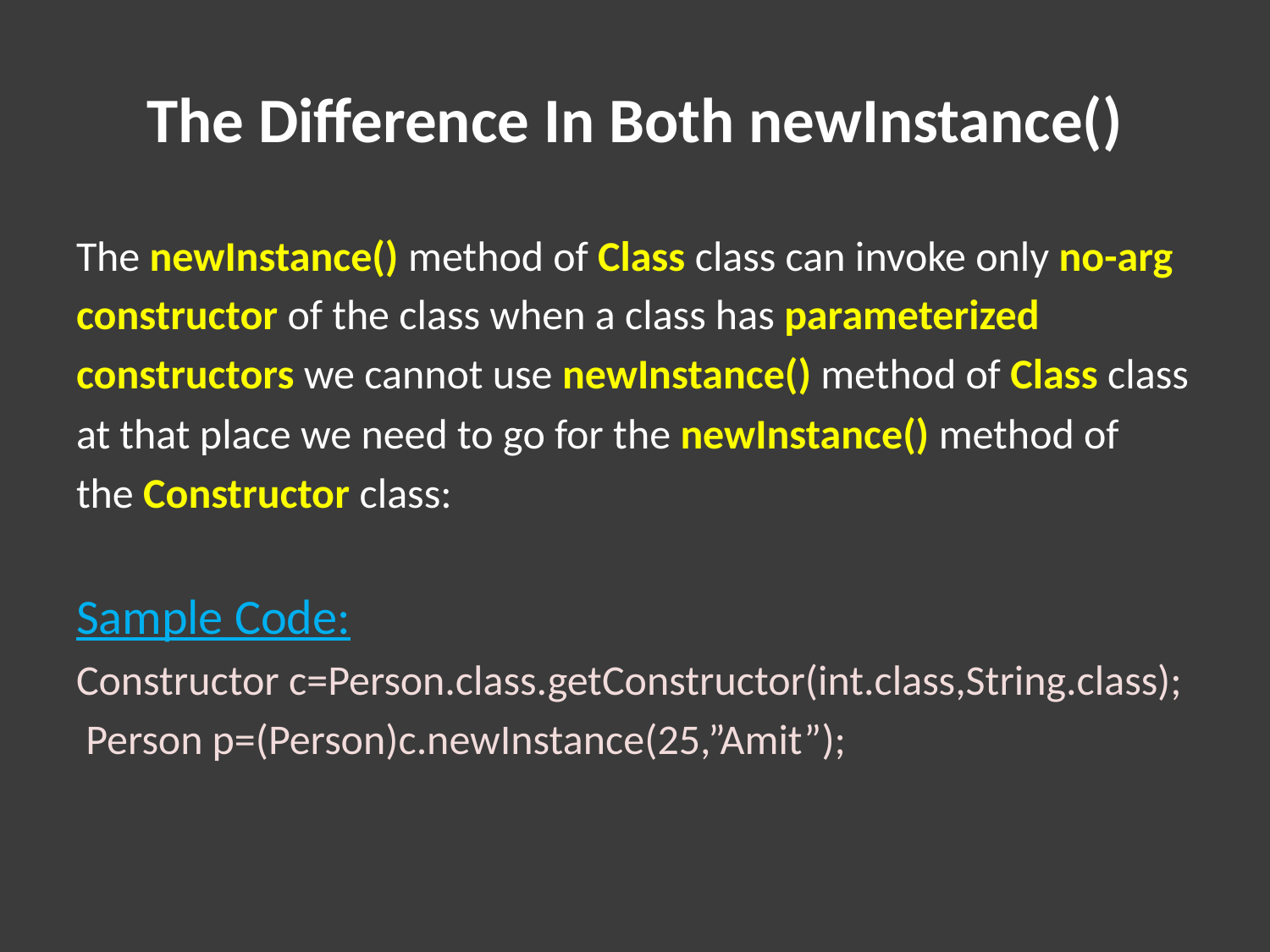

# The Difference In Both newInstance()
The newInstance() method of Class class can invoke only no-arg
constructor of the class when a class has parameterized
constructors we cannot use newInstance() method of Class class
at that place we need to go for the newInstance() method of
the Constructor class:

Sample Code:
Constructor c=Person.class.getConstructor(int.class,String.class);
 Person p=(Person)c.newInstance(25,”Amit”);